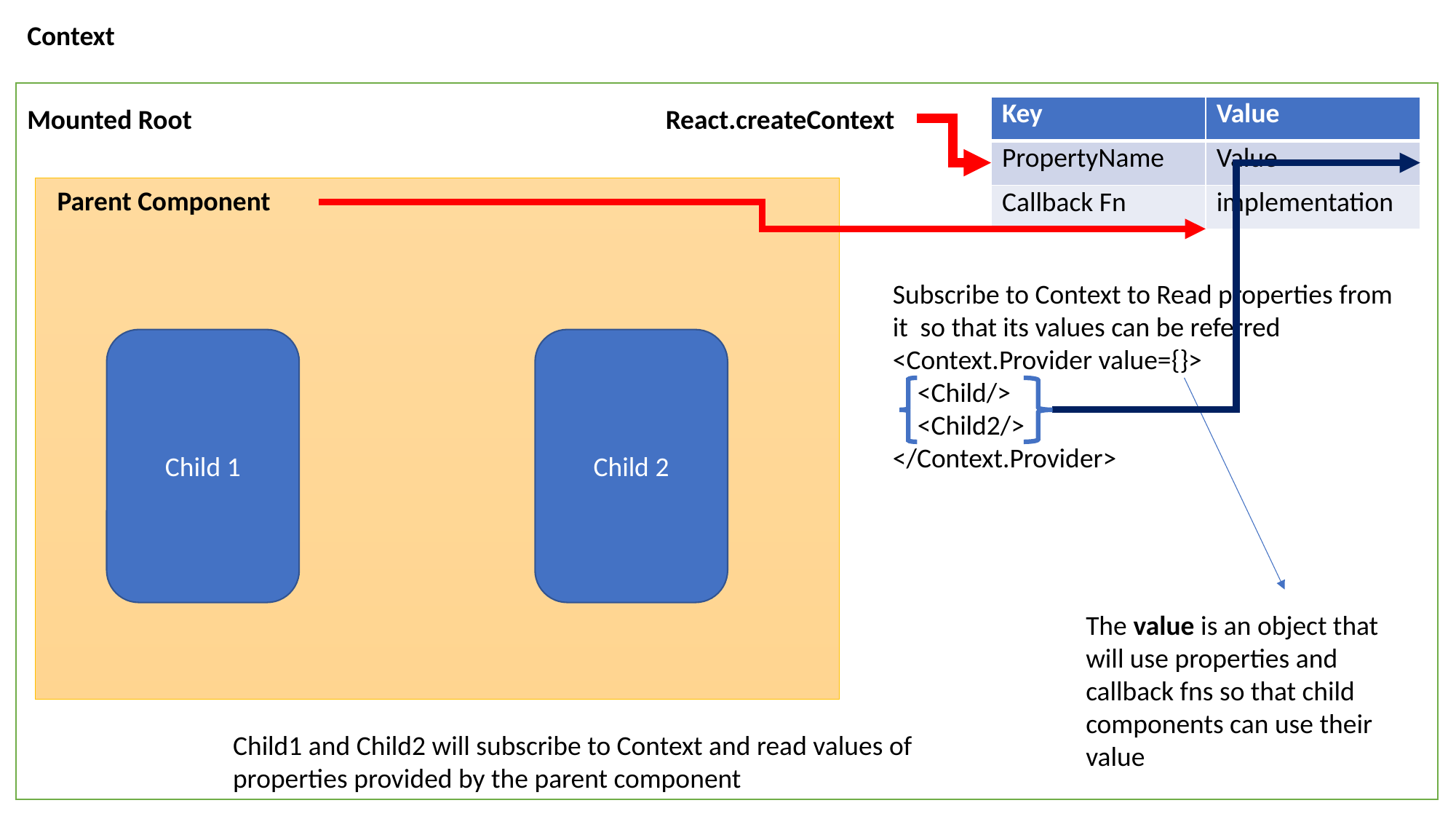

Context

Mounted Root
React.createContext
| Key | Value |
| --- | --- |
| PropertyName | Value |
| Callback Fn | implementation |

Parent Component
Subscribe to Context to Read properties from it  so that its values can be referred
<Context.Provider value={}>
    <Child/>
    <Child2/>
</Context.Provider>
Child 1
Child 2

The value is an object that will use properties and callback fns so that child components can use their value
Child1 and Child2 will subscribe to Context and read values of properties provided by the parent component